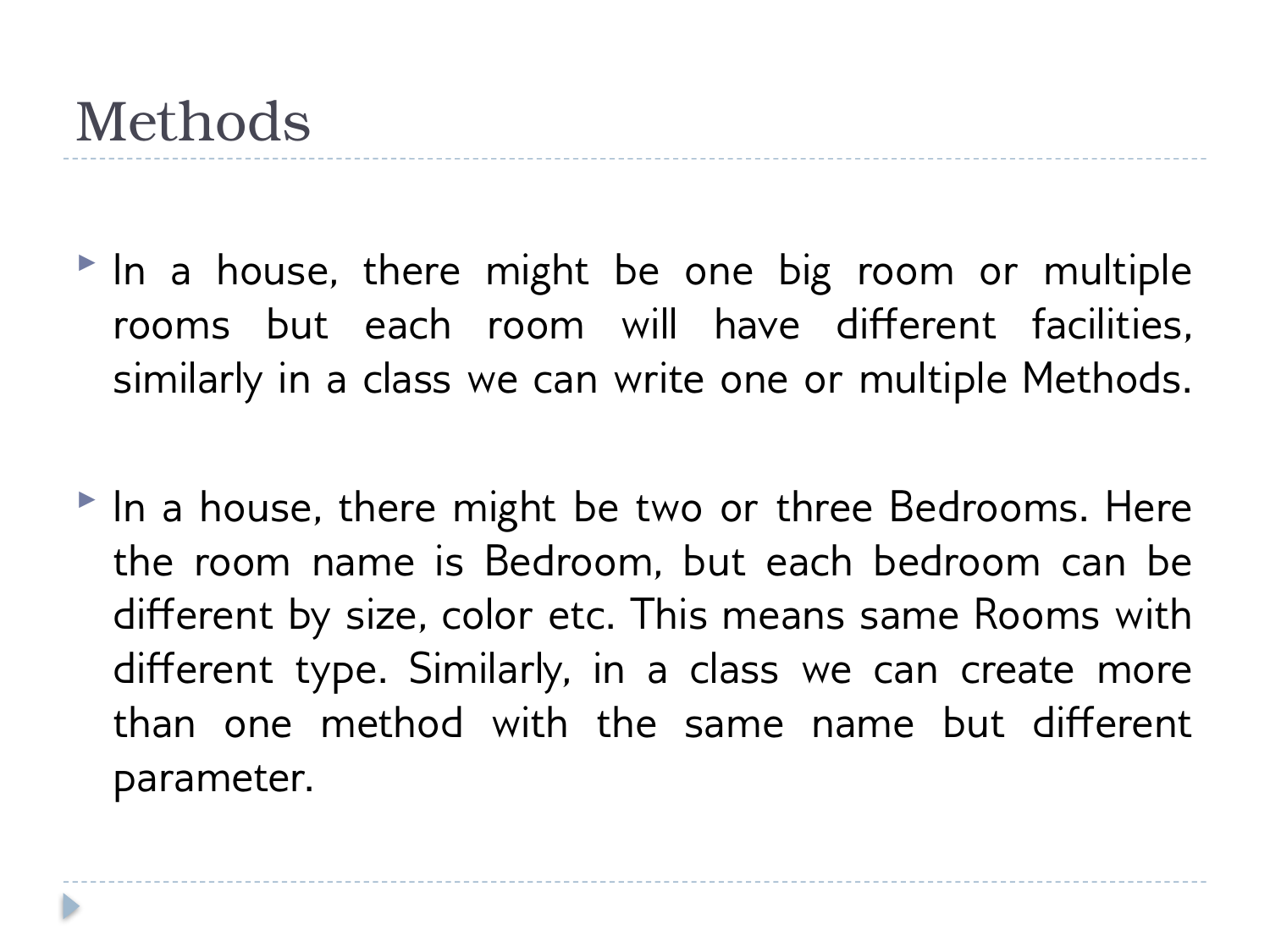

# Methods

In a house, there might be one big room or multiple rooms but each room will have different facilities, similarly in a class we can write one or multiple Methods.

In a house, there might be two or three Bedrooms. Here the room name is Bedroom, but each bedroom can be different by size, color etc. This means same Rooms with different type. Similarly, in a class we can create more than one method with the same name but different parameter.